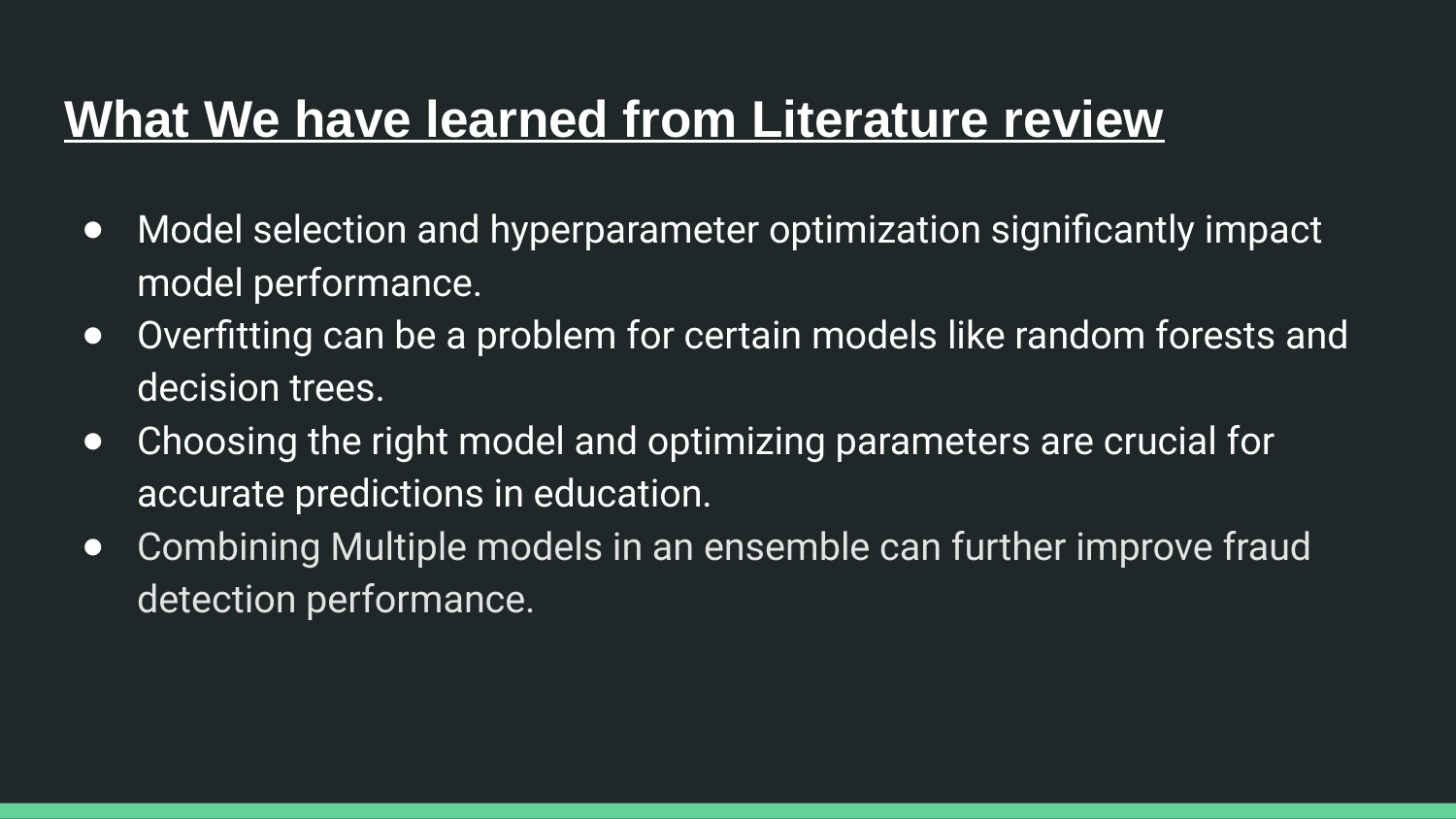

# What We have learned from Literature review
Model selection and hyperparameter optimization significantly impact model performance.
Overfitting can be a problem for certain models like random forests and decision trees.
Choosing the right model and optimizing parameters are crucial for accurate predictions in education.
Combining Multiple models in an ensemble can further improve fraud detection performance.